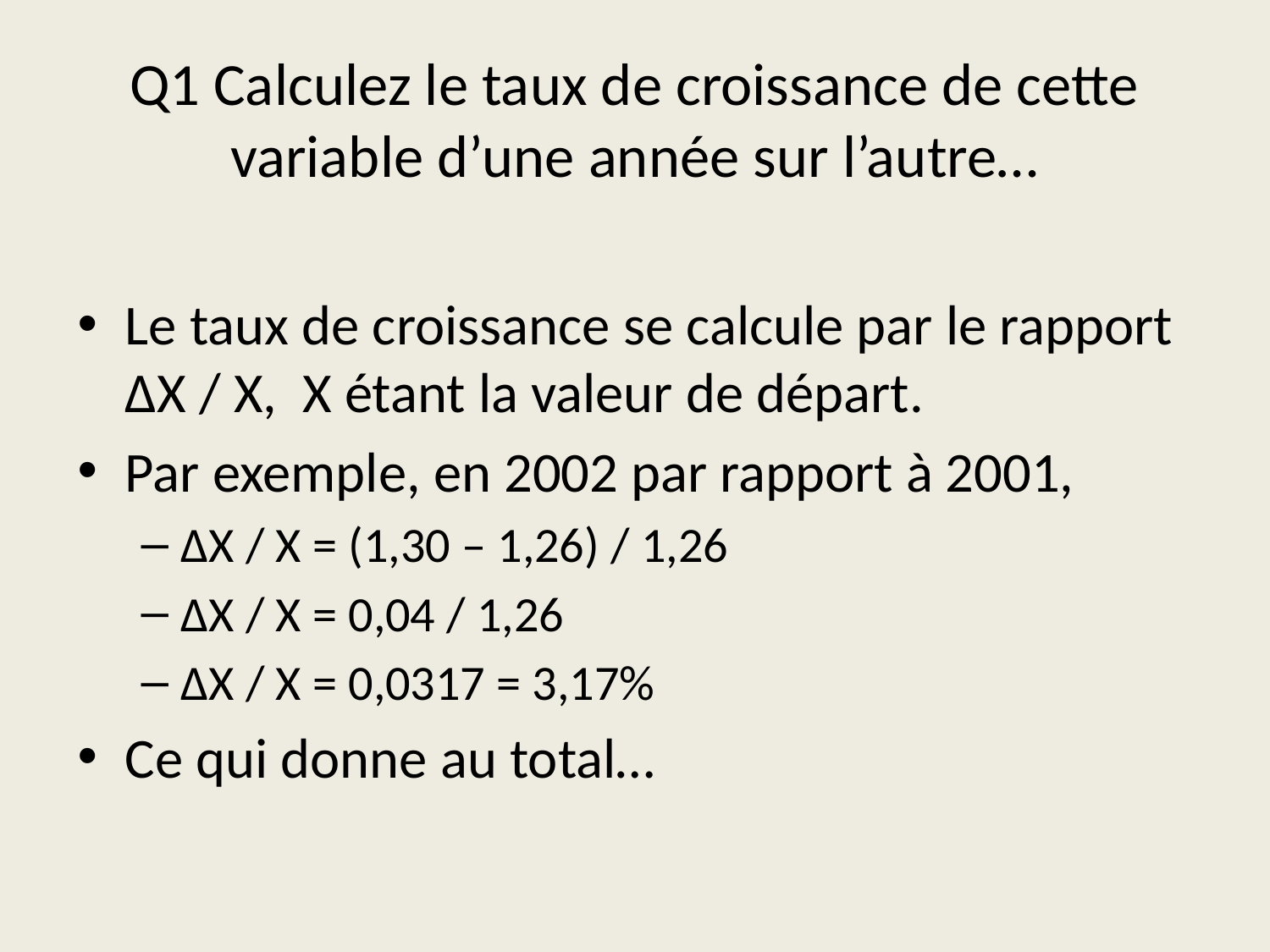

# Q1 Calculez le taux de croissance de cette variable d’une année sur l’autre…
Le taux de croissance se calcule par le rapport ΔX / X,  X étant la valeur de départ.
Par exemple, en 2002 par rapport à 2001,
ΔX / X = (1,30 – 1,26) / 1,26
ΔX / X = 0,04 / 1,26
ΔX / X = 0,0317 = 3,17%
Ce qui donne au total…